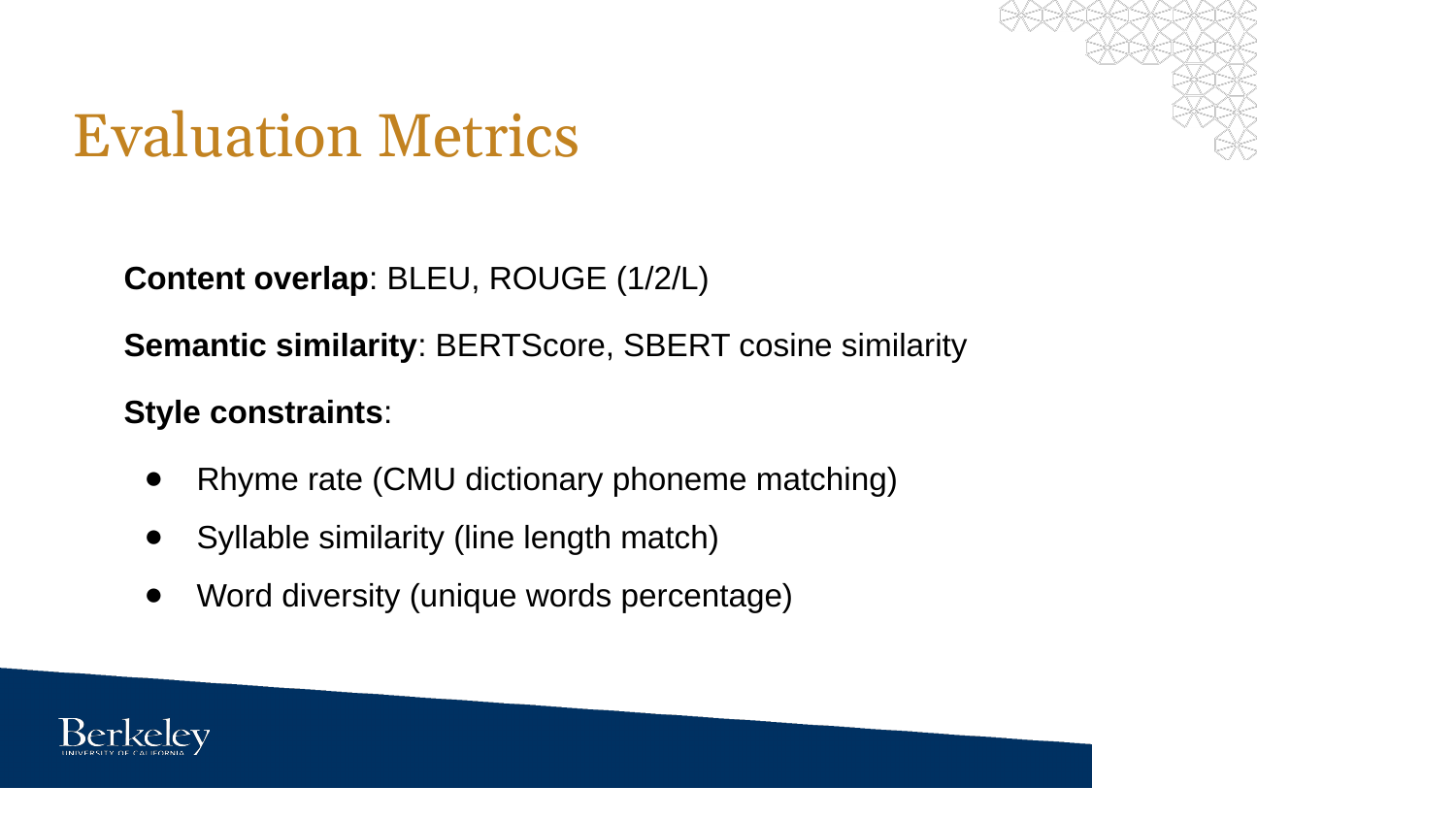

# Evaluation Metrics
Content overlap: BLEU, ROUGE (1/2/L)
Semantic similarity: BERTScore, SBERT cosine similarity
Style constraints:
Rhyme rate (CMU dictionary phoneme matching)
Syllable similarity (line length match)
Word diversity (unique words percentage)